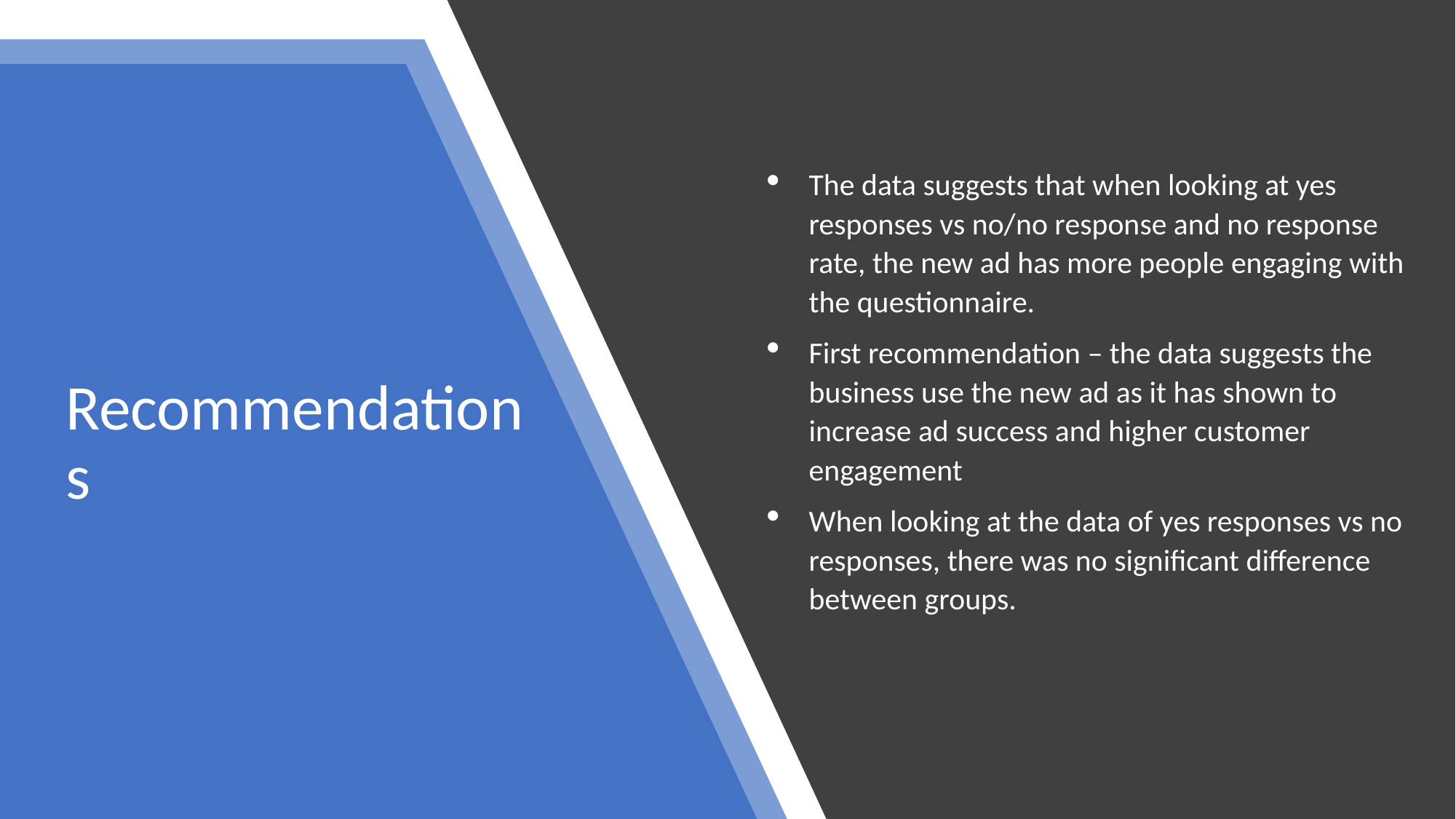

The data suggests that when looking at yes responses vs no/no response and no response rate, the new ad has more people engaging with the questionnaire.
First recommendation – the data suggests the business use the new ad as it has shown to increase ad success and higher customer engagement
When looking at the data of yes responses vs no responses, there was no significant difference between groups.

# Recommendations